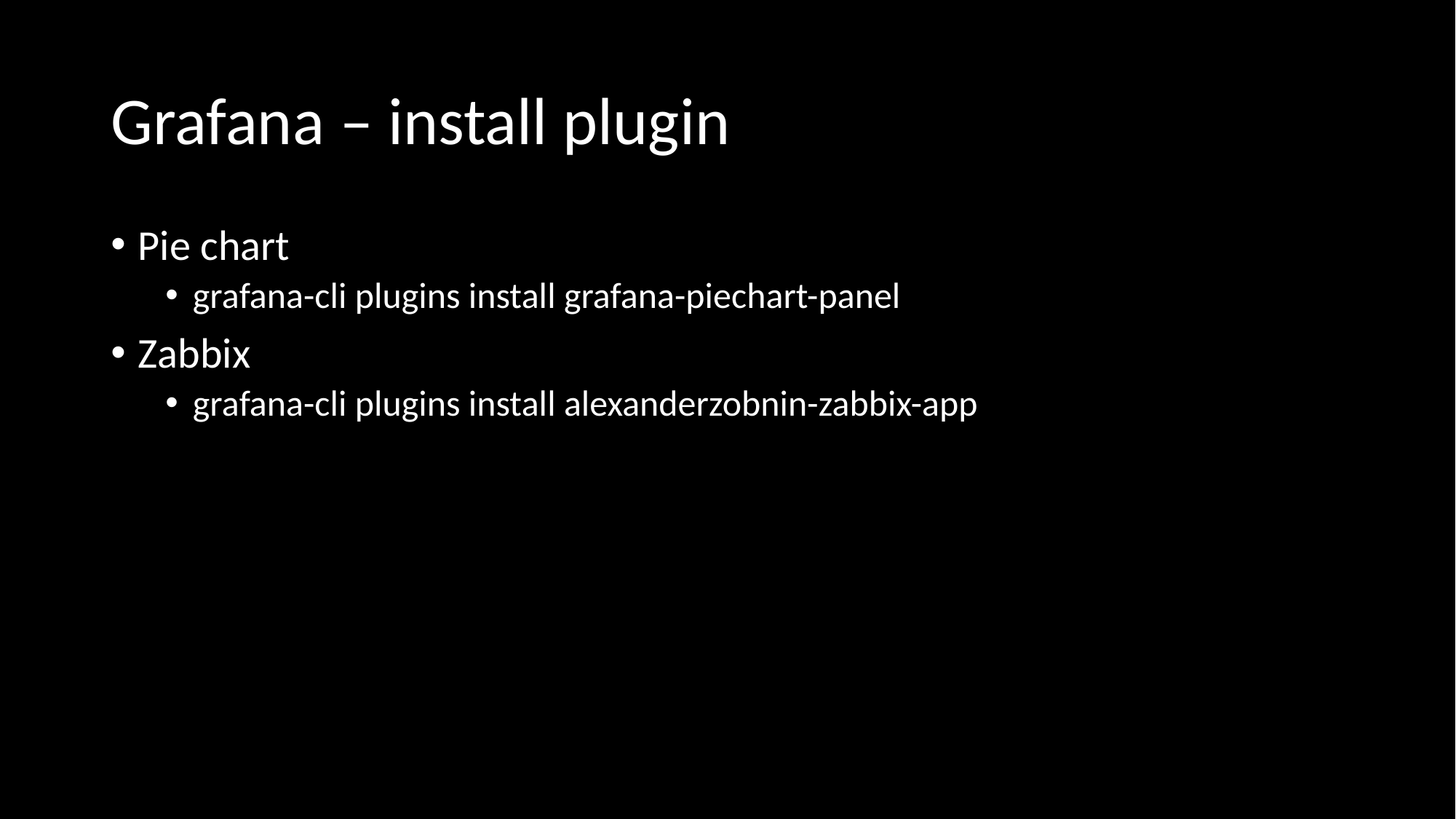

# Grafana – install plugin
Pie chart
grafana-cli plugins install grafana-piechart-panel
Zabbix
grafana-cli plugins install alexanderzobnin-zabbix-app